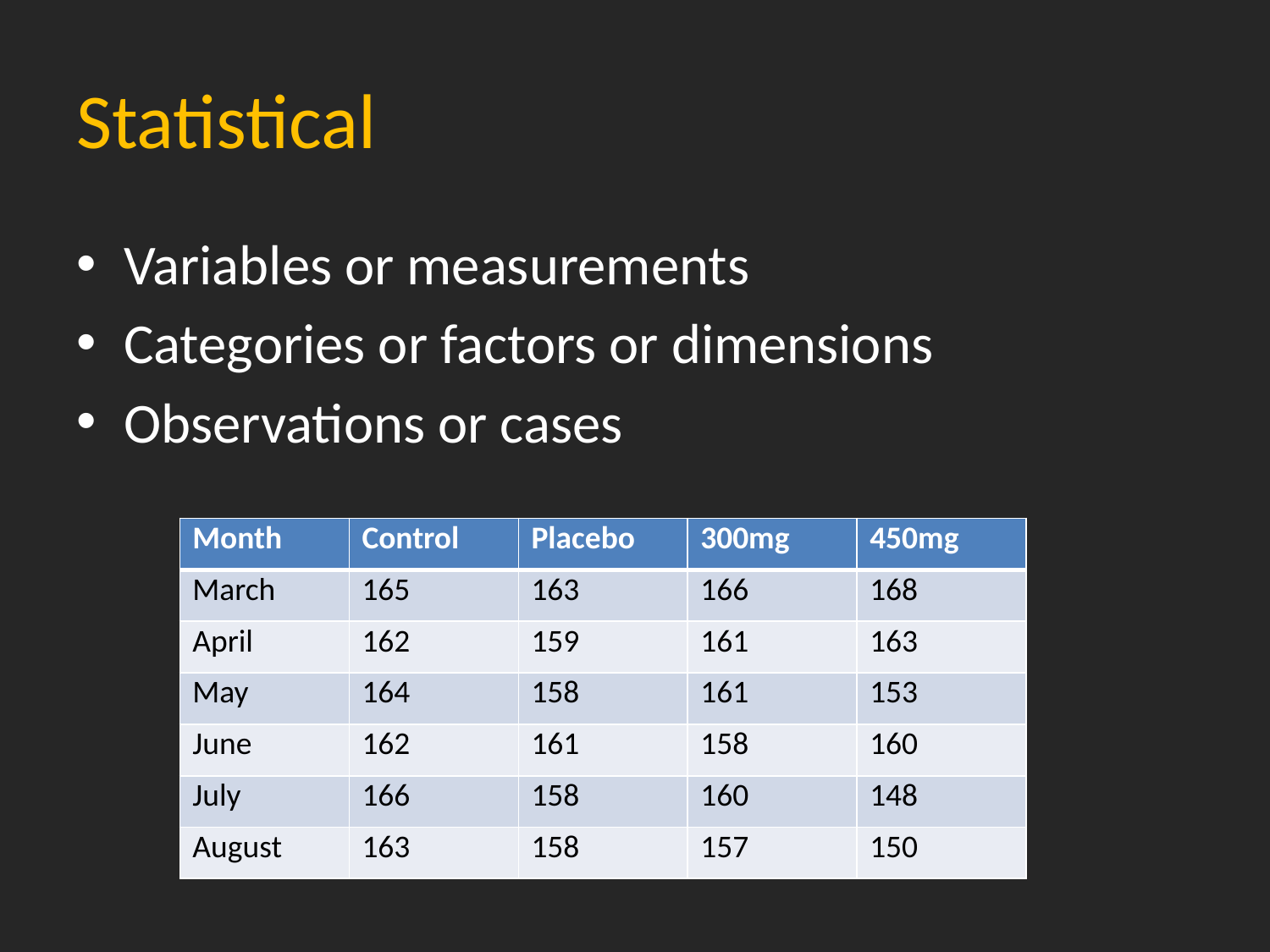

# Statistical
Variables or measurements
Categories or factors or dimensions
Observations or cases
| Month | Control | Placebo | 300mg | 450mg |
| --- | --- | --- | --- | --- |
| March | 165 | 163 | 166 | 168 |
| April | 162 | 159 | 161 | 163 |
| May | 164 | 158 | 161 | 153 |
| June | 162 | 161 | 158 | 160 |
| July | 166 | 158 | 160 | 148 |
| August | 163 | 158 | 157 | 150 |